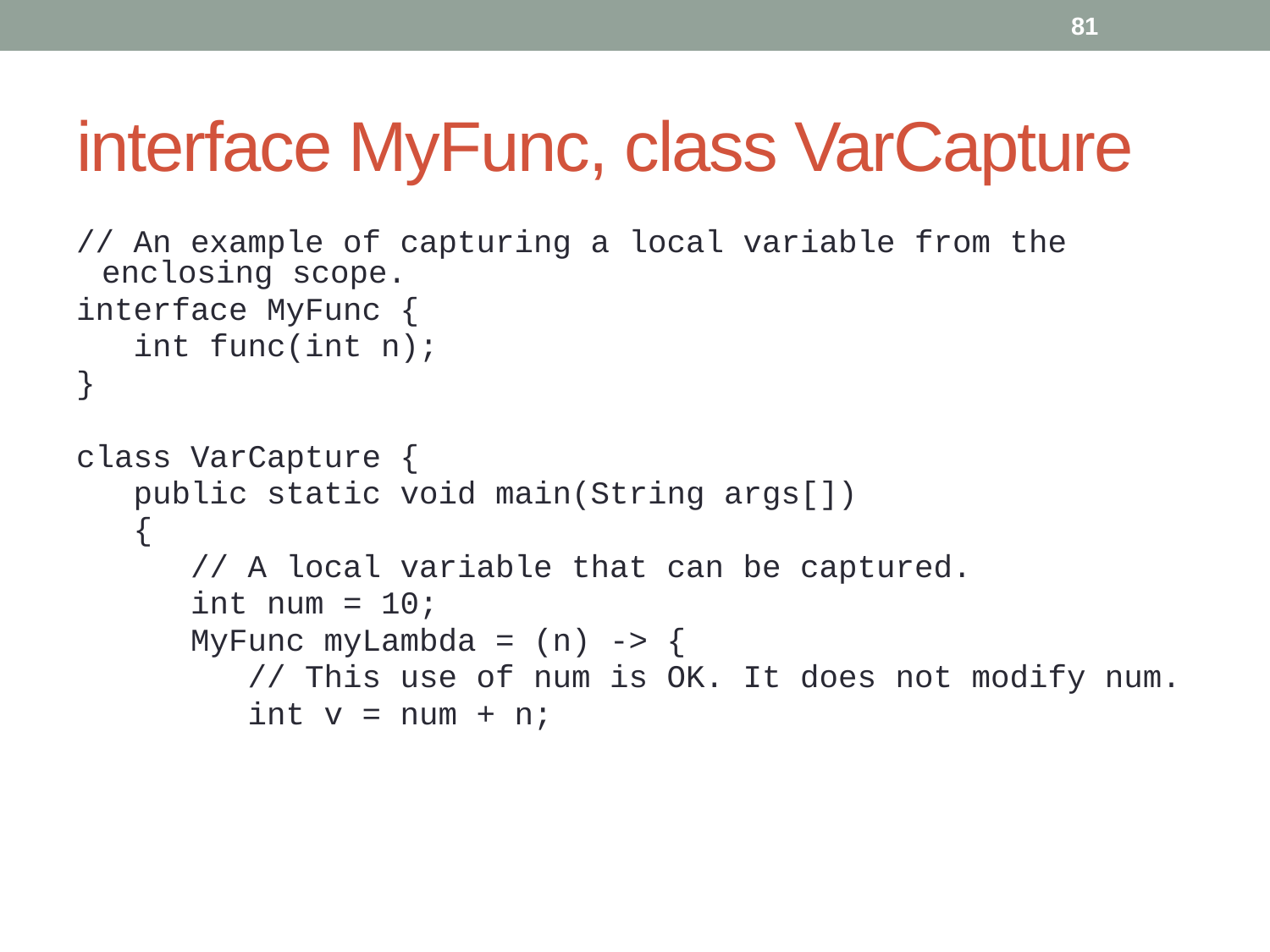

81
# interface MyFunc, class VarCapture
// An example of capturing a local variable from the enclosing scope.
interface MyFunc {
   int func(int n);
}

class VarCapture {
   public static void main(String args[])
   {
      // A local variable that can be captured.
      int num = 10;
      MyFunc myLambda = (n) -> {
         // This use of num is OK. It does not modify num.
         int v = num + n;